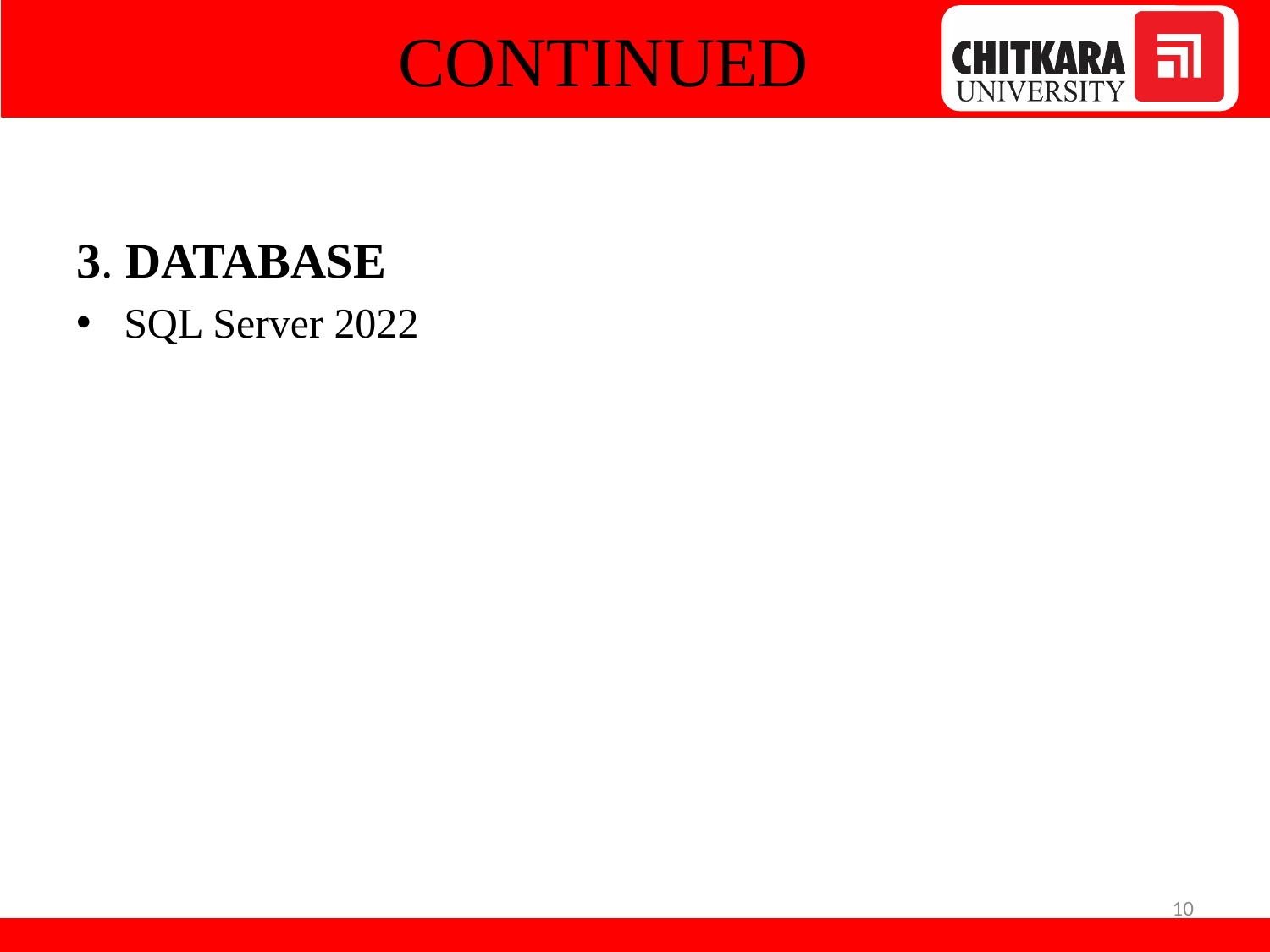

# CONTINUED
3. DATABASE
SQL Server 2022
10